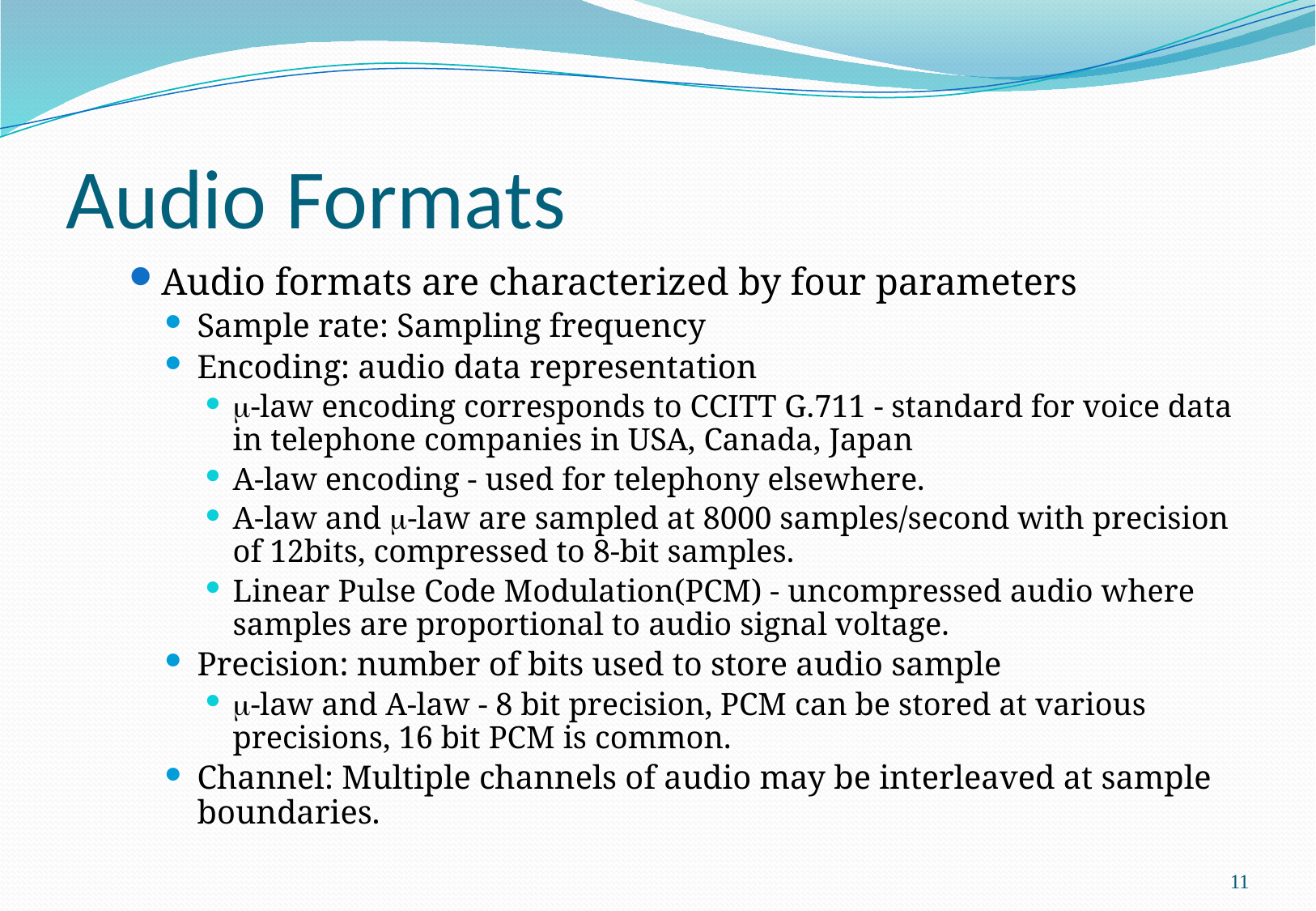

# Audio Formats
Audio formats are characterized by four parameters
Sample rate: Sampling frequency
Encoding: audio data representation
μ-law encoding corresponds to CCITT G.711 - standard for voice data in telephone companies in USA, Canada, Japan
A-law encoding - used for telephony elsewhere.
A-law and μ-law are sampled at 8000 samples/second with precision of 12bits, compressed to 8-bit samples.
Linear Pulse Code Modulation(PCM) - uncompressed audio where samples are proportional to audio signal voltage.
Precision: number of bits used to store audio sample
μ-law and A-law - 8 bit precision, PCM can be stored at various precisions, 16 bit PCM is common.
Channel: Multiple channels of audio may be interleaved at sample boundaries.
11